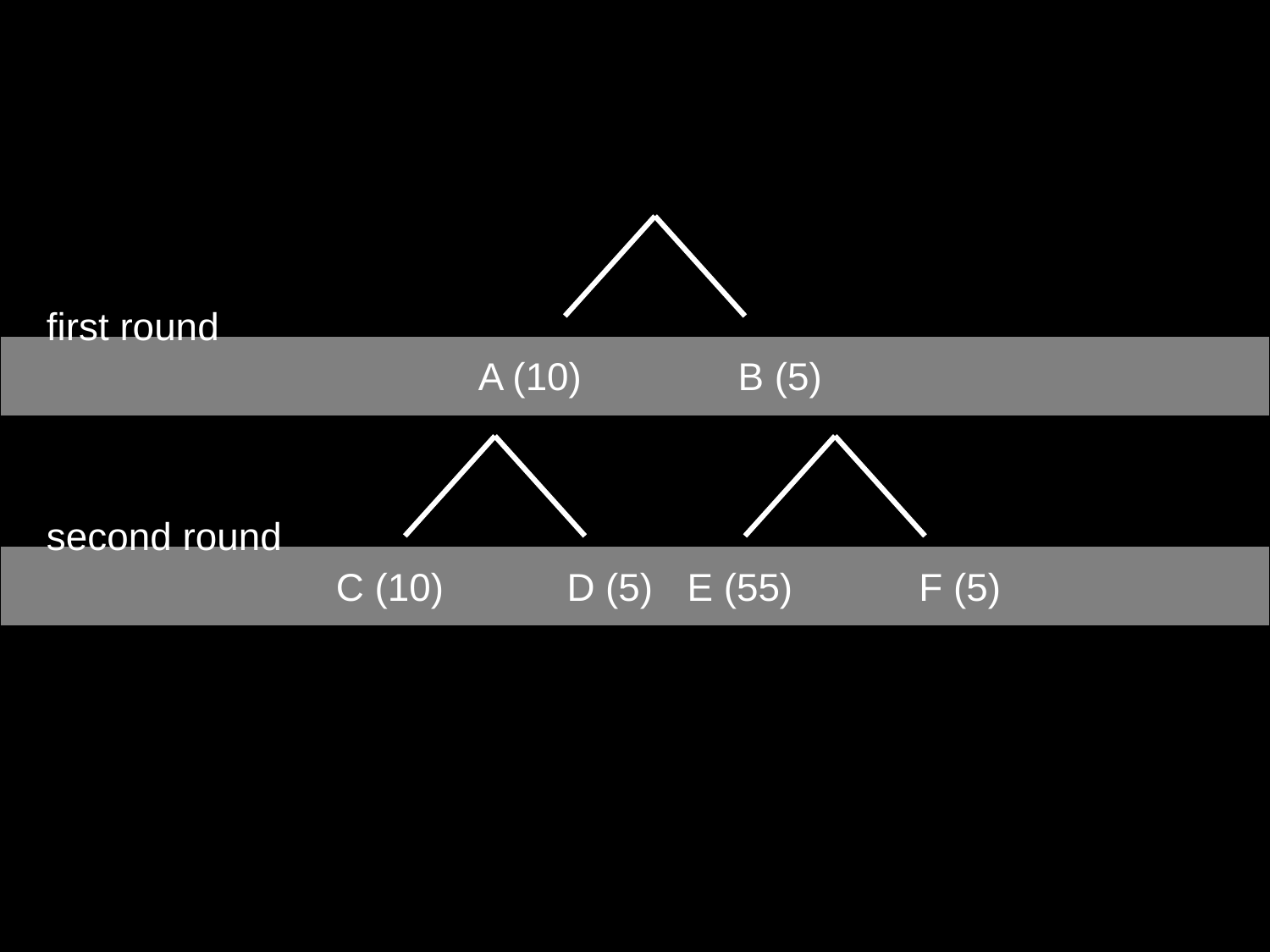

first round

A (10)
B (5)
second round

C (10)
D (5)
E (55)
F (5)